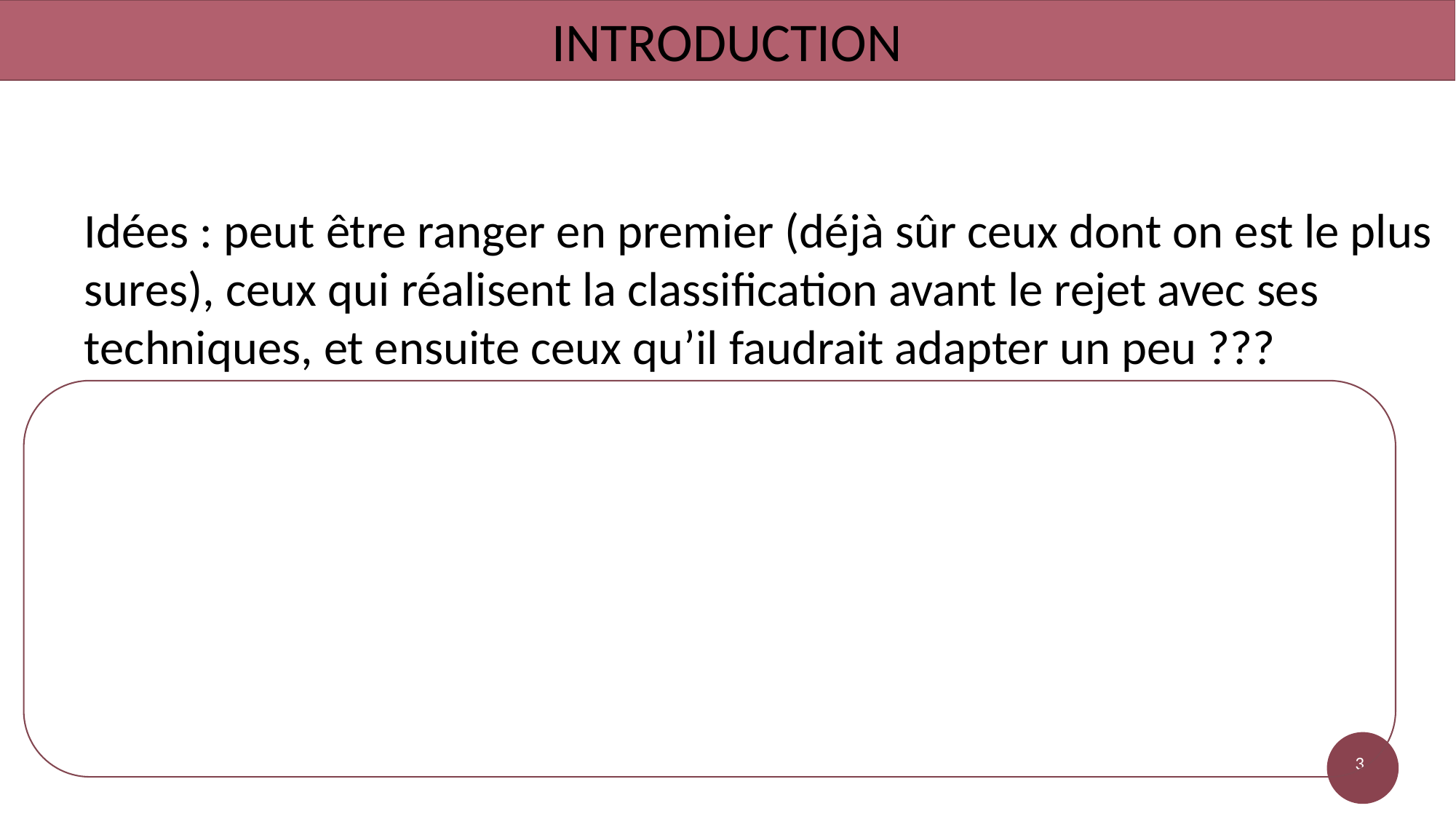

INTRODUCTION
Idées : peut être ranger en premier (déjà sûr ceux dont on est le plus sures), ceux qui réalisent la classification avant le rejet avec ses techniques, et ensuite ceux qu’il faudrait adapter un peu ???

3